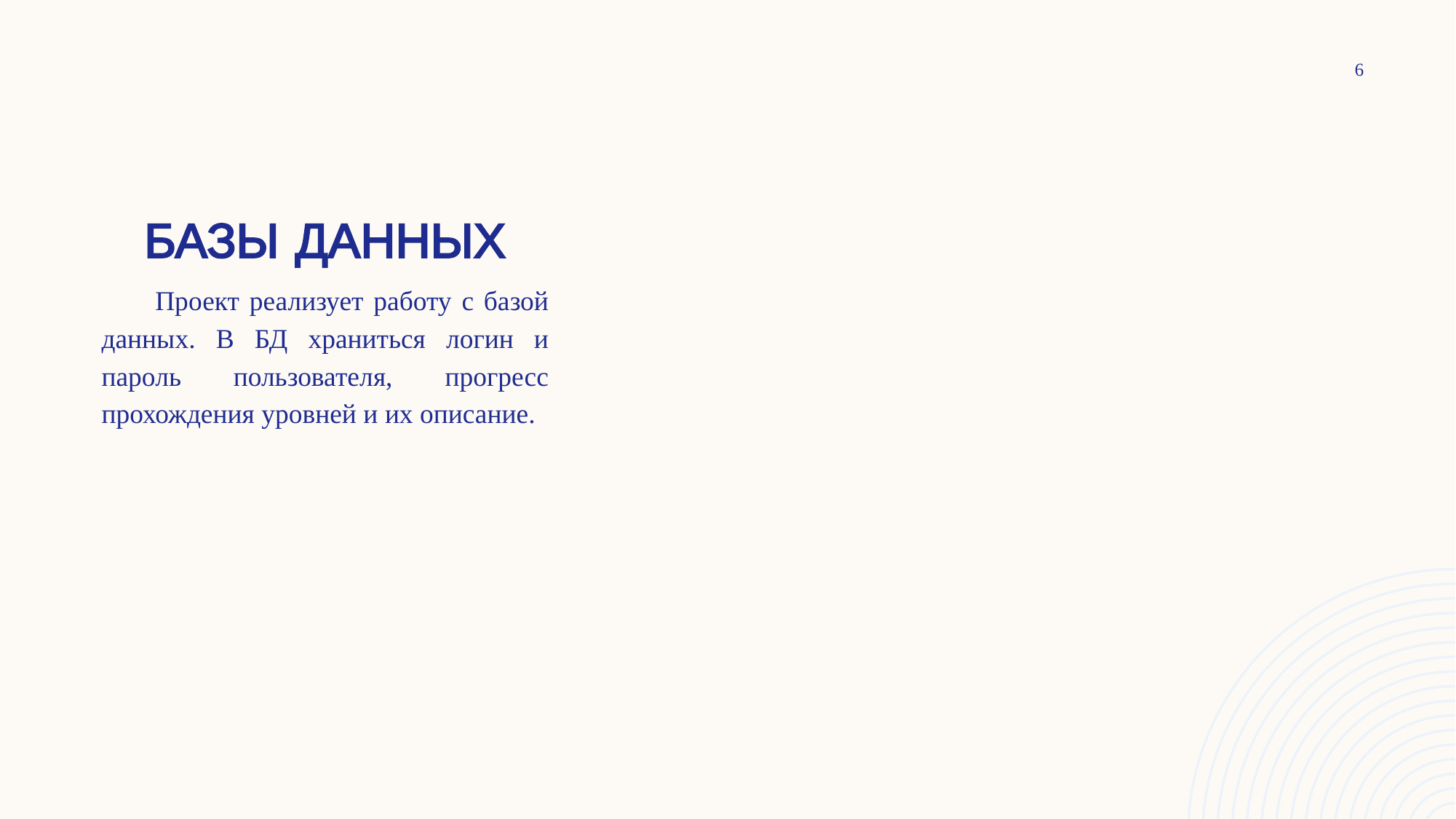

6

# Базы данных
Проект реализует работу с базой данных. В БД храниться логин и пароль пользователя, прогресс прохождения уровней и их описание.